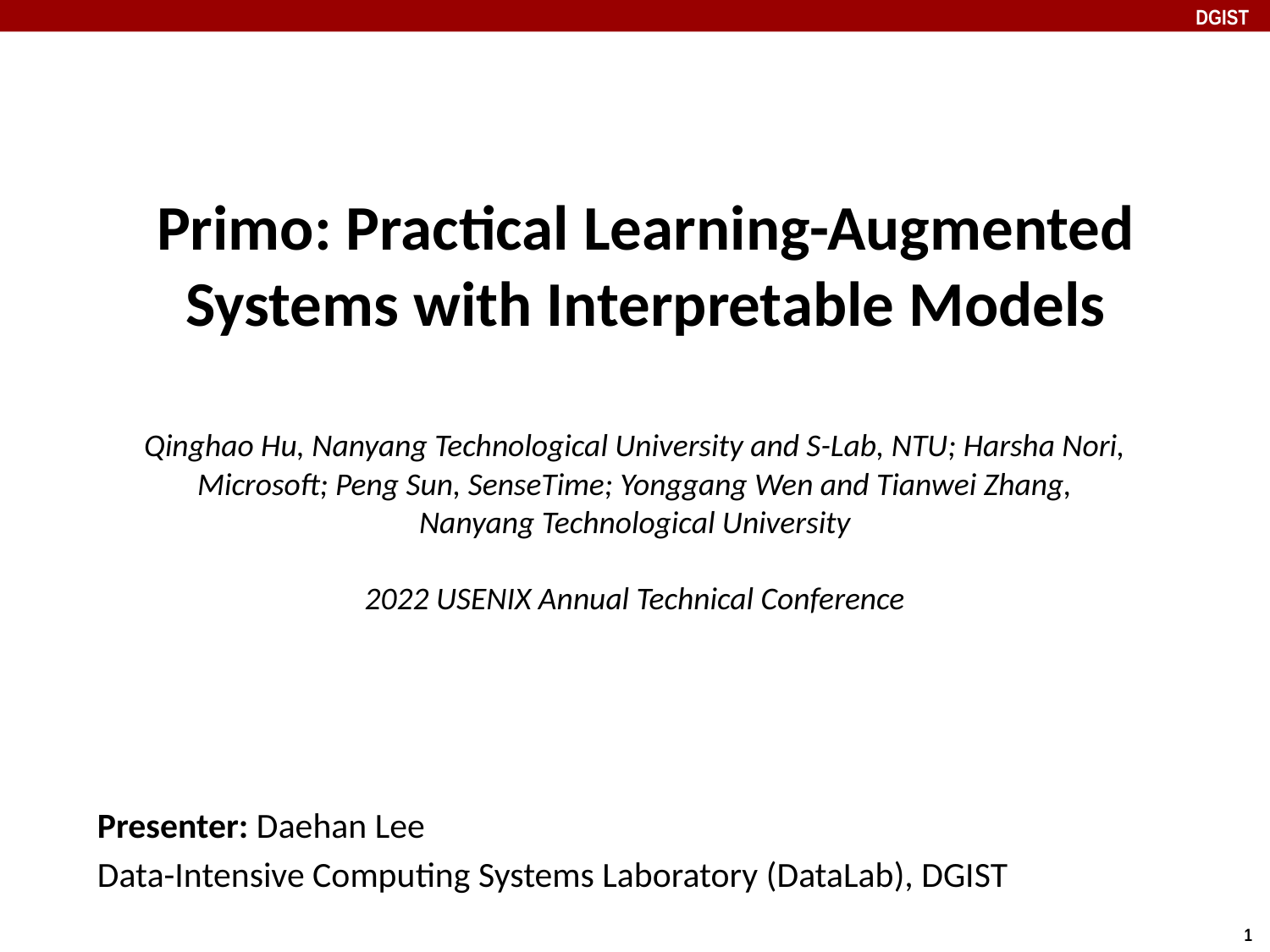

DGIST
Primo: Practical Learning-Augmented Systems with Interpretable Models
Qinghao Hu, Nanyang Technological University and S-Lab, NTU; Harsha Nori,
Microsoft; Peng Sun, SenseTime; Yonggang Wen and Tianwei Zhang,
Nanyang Technological University

2022 USENIX Annual Technical Conference
Presenter: Daehan Lee
Data-Intensive Computing Systems Laboratory (DataLab), DGIST